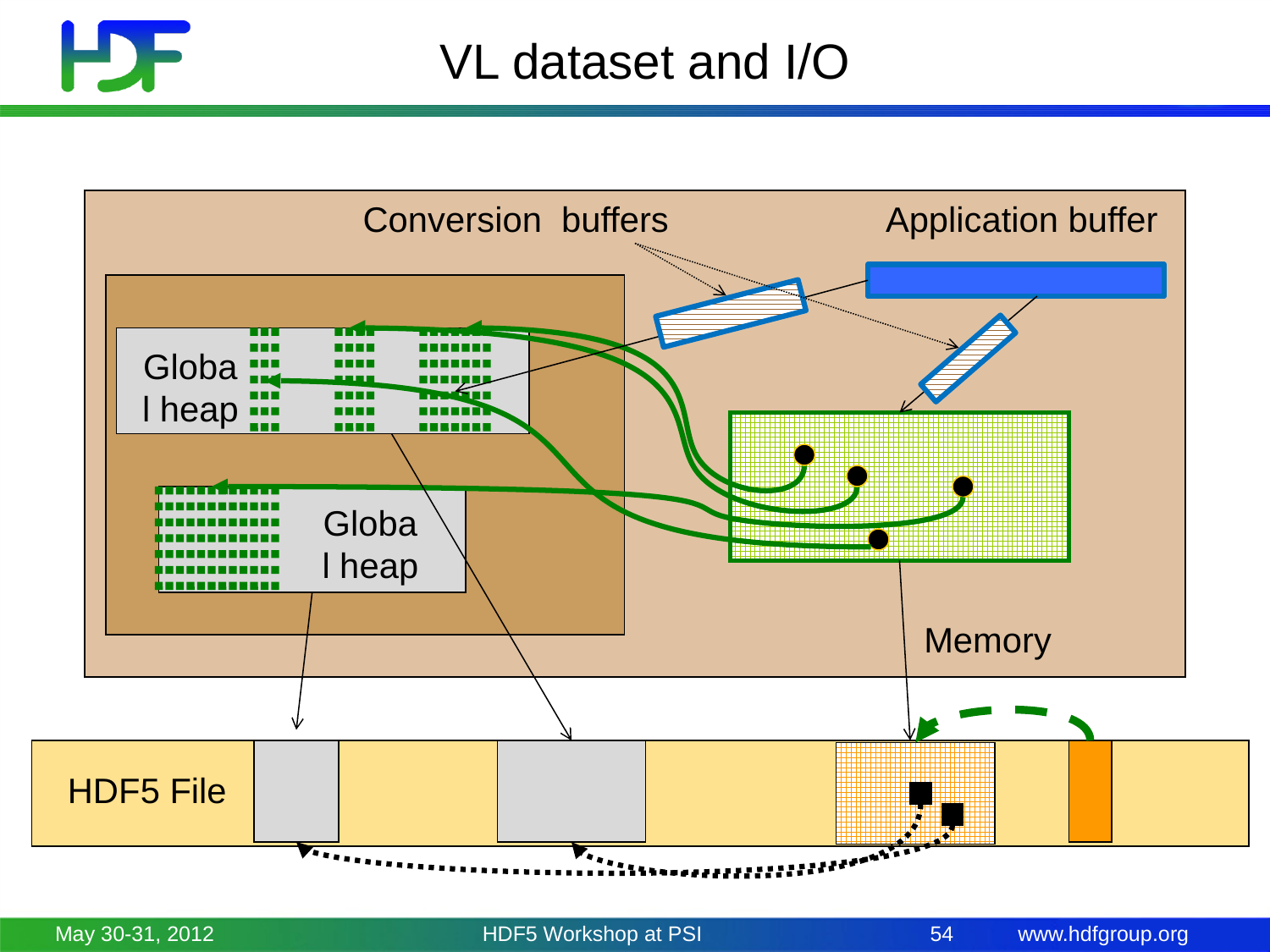

# VL dataset and I/O

Conversion  buffers

Application buffer

Global heap

Global heap

Memory

HDF5 File

May 30-31, 2012
HDF5 Workshop at PSI
54